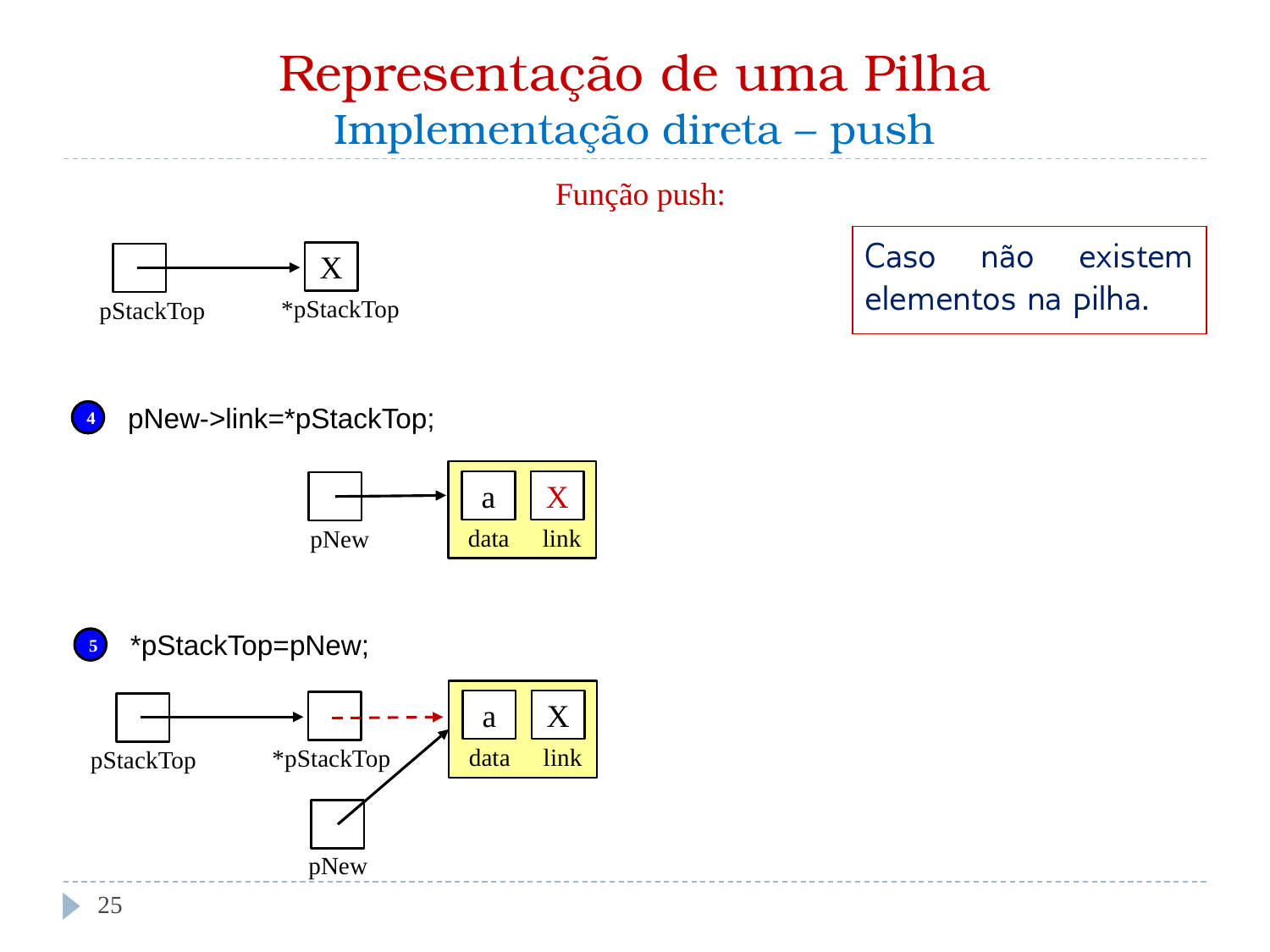

# Representação de uma Pilha Implementação direta – push

Função push:
Caso não existem elementos na pilha.
X

*pStackTop
pStackTop
pNew->link=*pStackTop;
4

a
X
data
link

pNew
*pStackTop=pNew;
5

a
X
data
link

*pStackTop
pStackTop

pNew
25